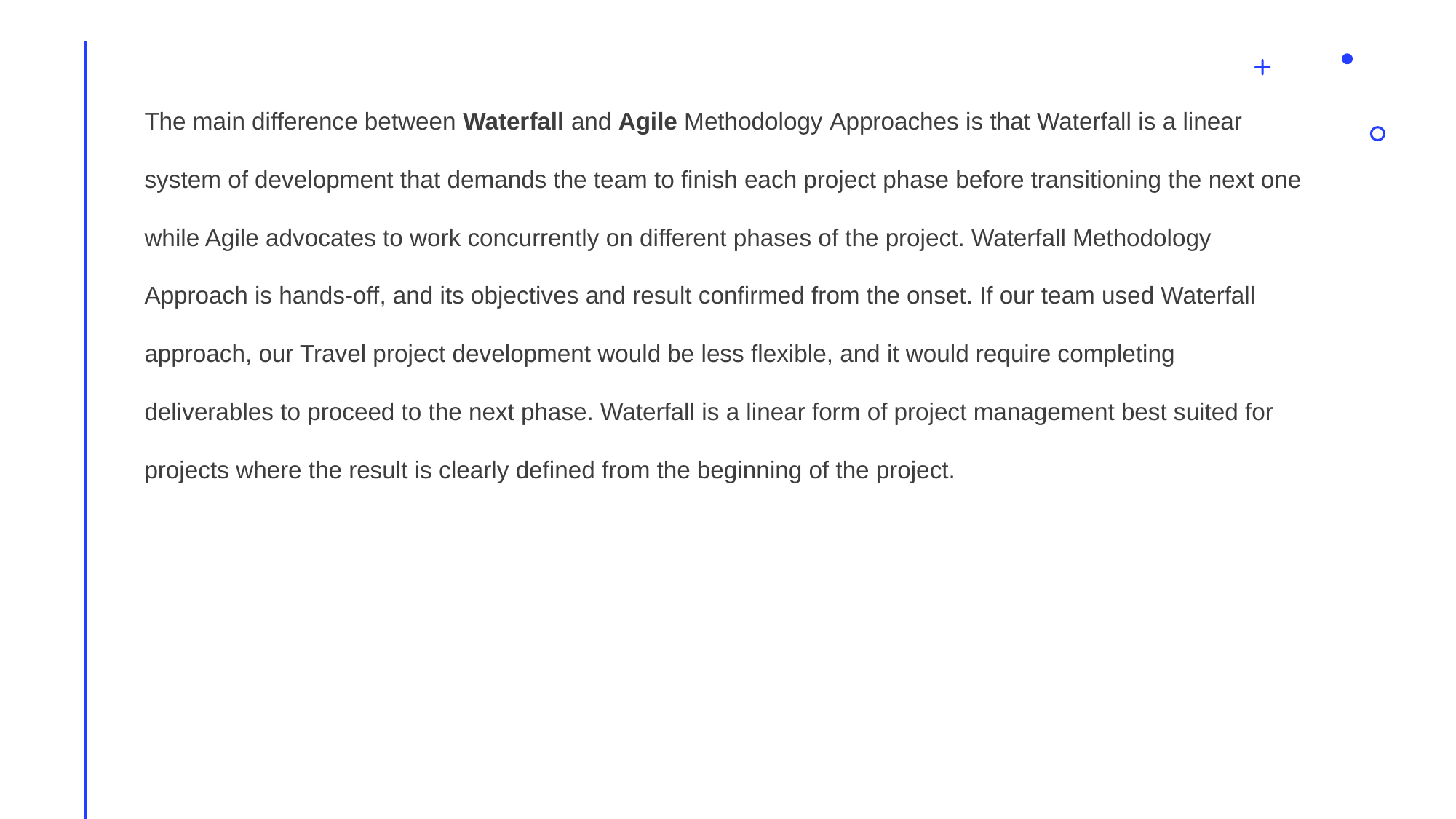

The main difference between Waterfall and Agile Methodology Approaches is that Waterfall is a linear system of development that demands the team to finish each project phase before transitioning the next one while Agile advocates to work concurrently on different phases of the project. Waterfall Methodology Approach is hands-off, and its objectives and result confirmed from the onset. If our team used Waterfall approach, our Travel project development would be less flexible, and it would require completing deliverables to proceed to the next phase. Waterfall is a linear form of project management best suited for projects where the result is clearly defined from the beginning of the project.